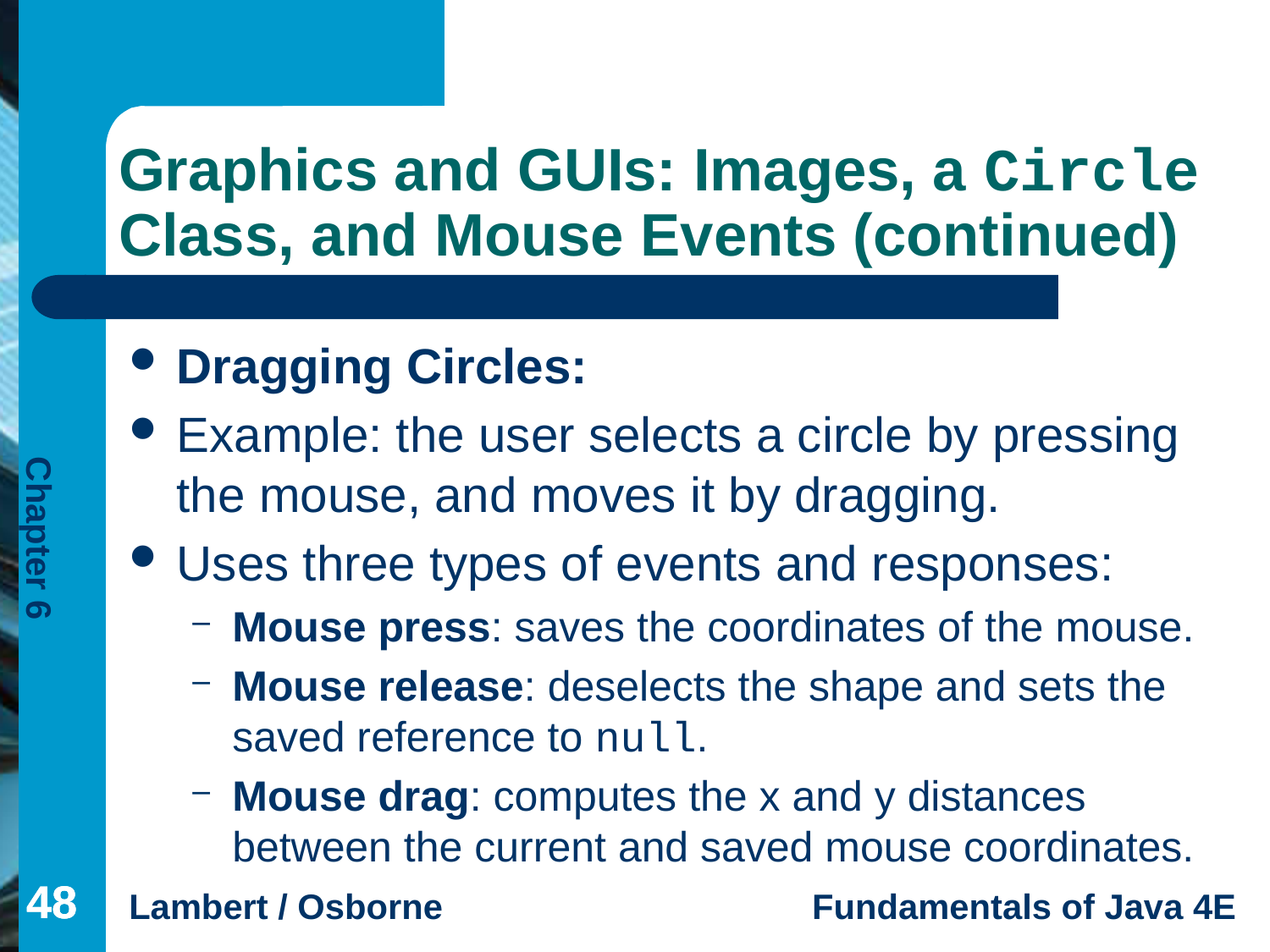

# Graphics and GUIs: Images, a Circle Class, and Mouse Events (continued)
Dragging Circles:
Example: the user selects a circle by pressing the mouse, and moves it by dragging.
Uses three types of events and responses:
Mouse press: saves the coordinates of the mouse.
Mouse release: deselects the shape and sets the saved reference to null.
Mouse drag: computes the x and y distances between the current and saved mouse coordinates.
48
48
48